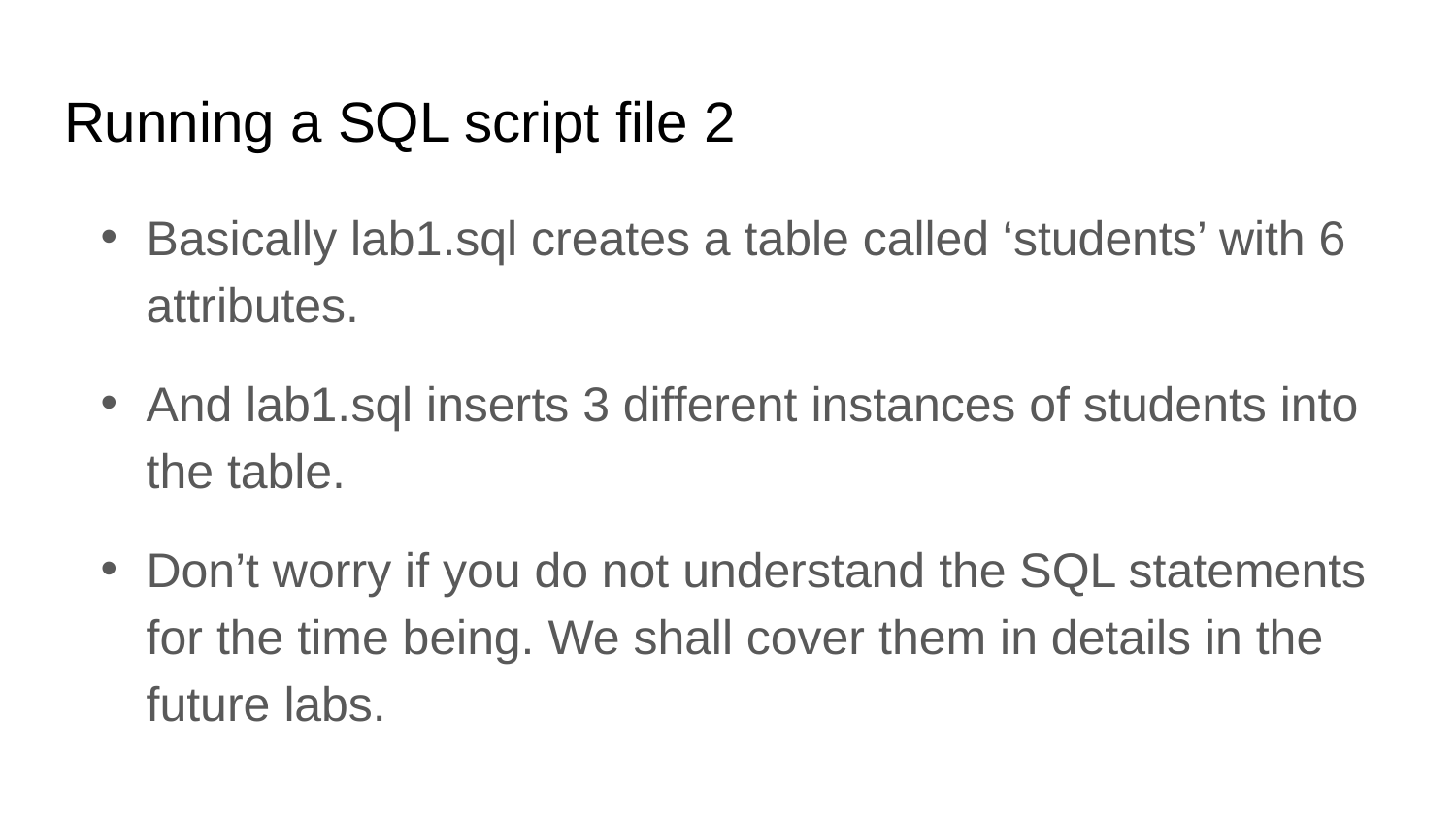

# Running a SQL script file 2
Basically lab1.sql creates a table called ‘students’ with 6 attributes.
And lab1.sql inserts 3 different instances of students into the table.
Don’t worry if you do not understand the SQL statements for the time being. We shall cover them in details in the future labs.